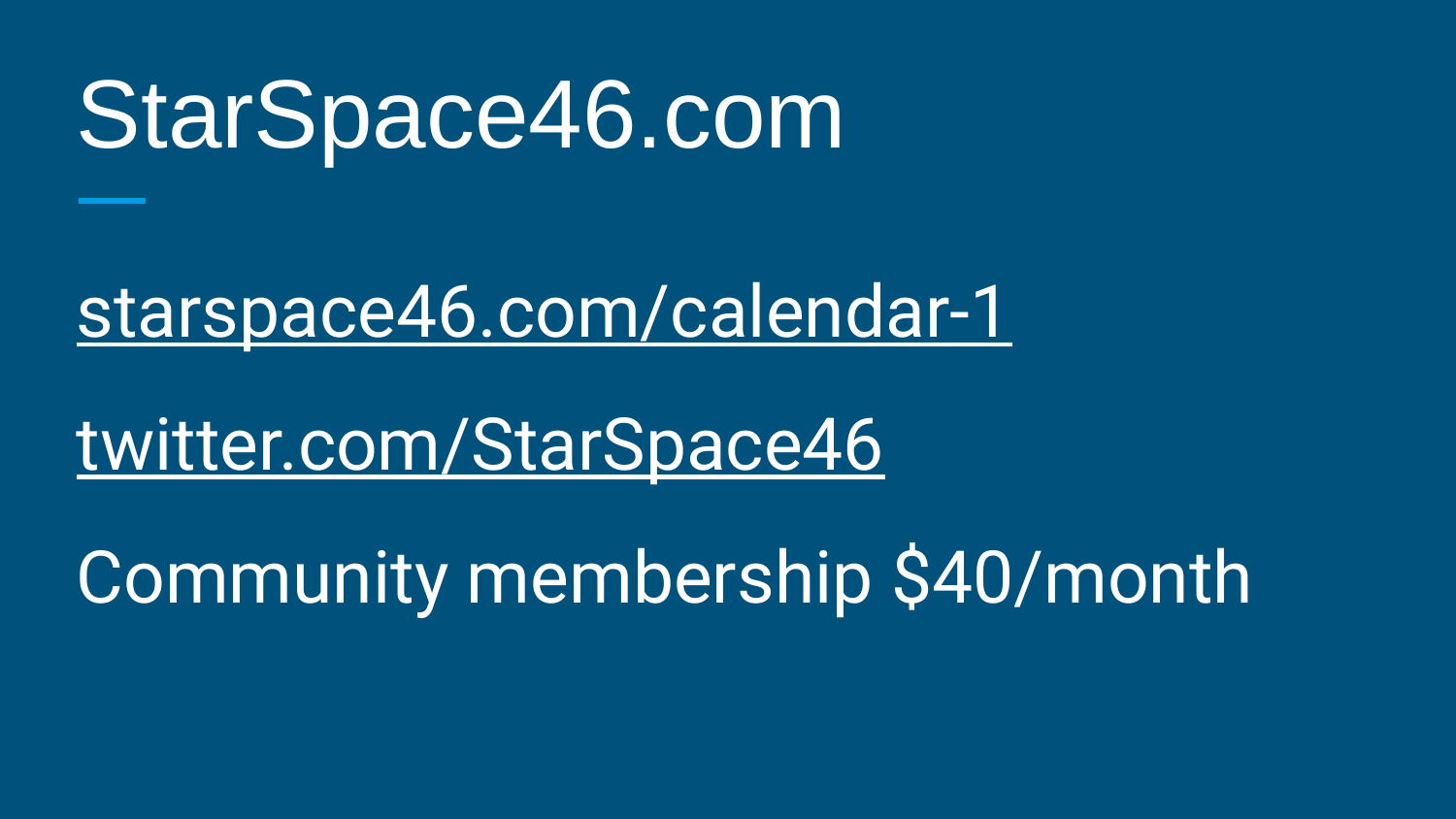

# StarSpace46.com
starspace46.com/calendar-1
twitter.com/StarSpace46
Community membership $40/month